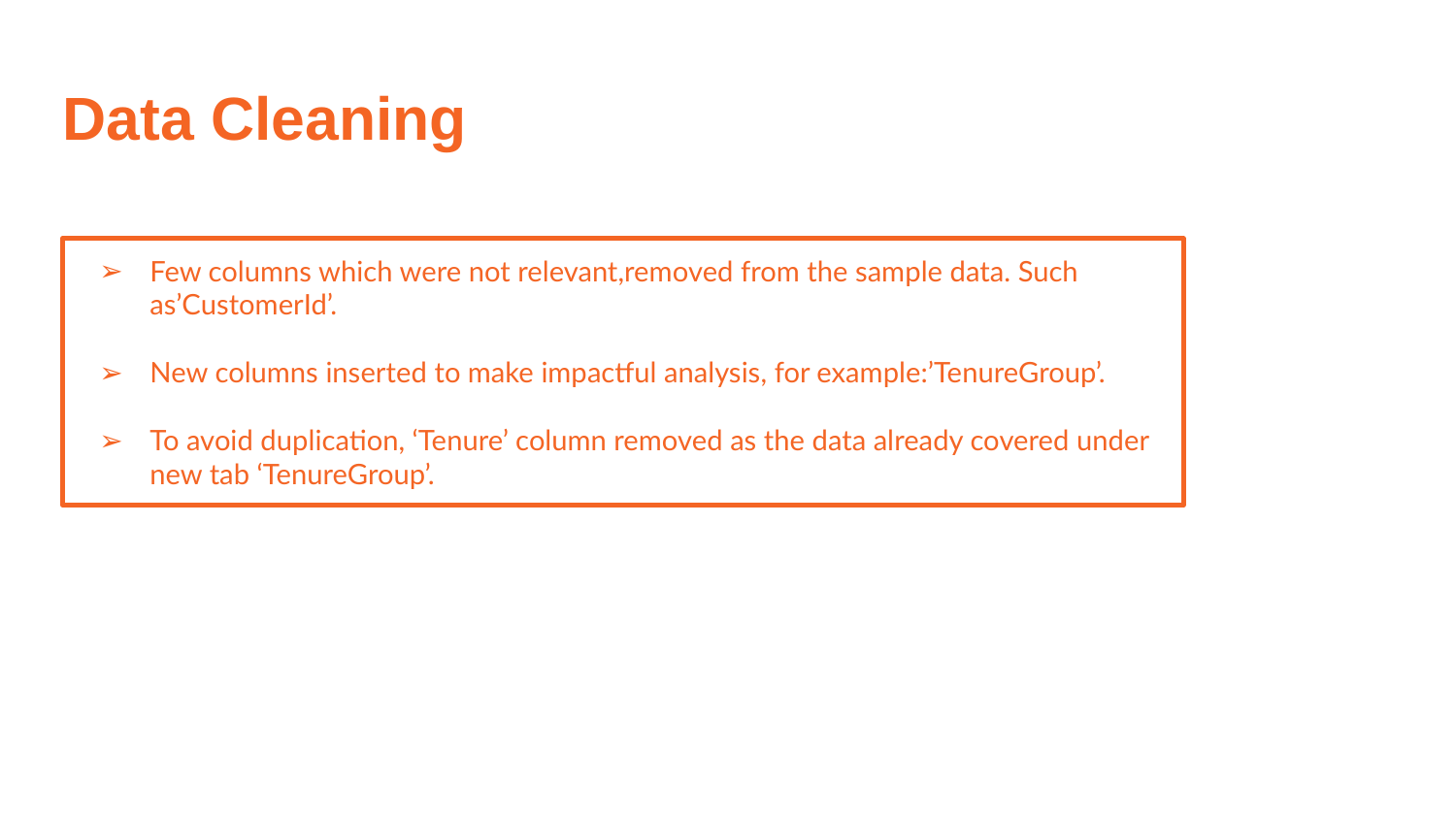

# Data Cleaning
Few columns which were not relevant,removed from the sample data. Such as’CustomerId’.

New columns inserted to make impactful analysis, for example:’TenureGroup’.

To avoid duplication, ‘Tenure’ column removed as the data already covered under new tab ‘TenureGroup’.